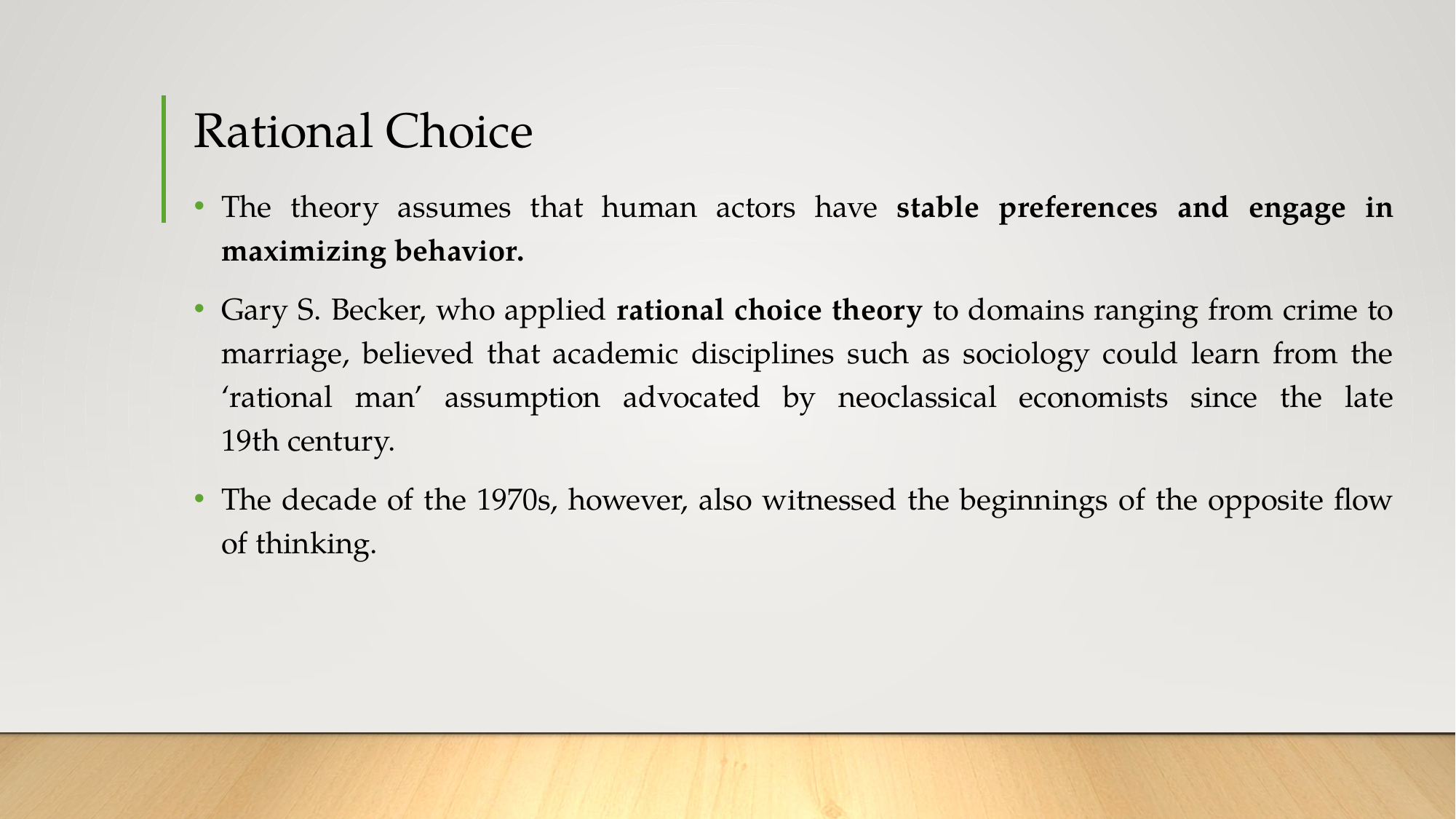

# Rational Choice
The theory assumes that human actors have stable preferences and engage in maximizing behavior.
Gary S. Becker, who applied rational choice theory to domains ranging from crime to marriage, believed that academic disciplines such as sociology could learn from the ‘rational man’ assumption advocated by neoclassical economists since the late 19th century.
The decade of the 1970s, however, also witnessed the beginnings of the opposite flow of thinking.